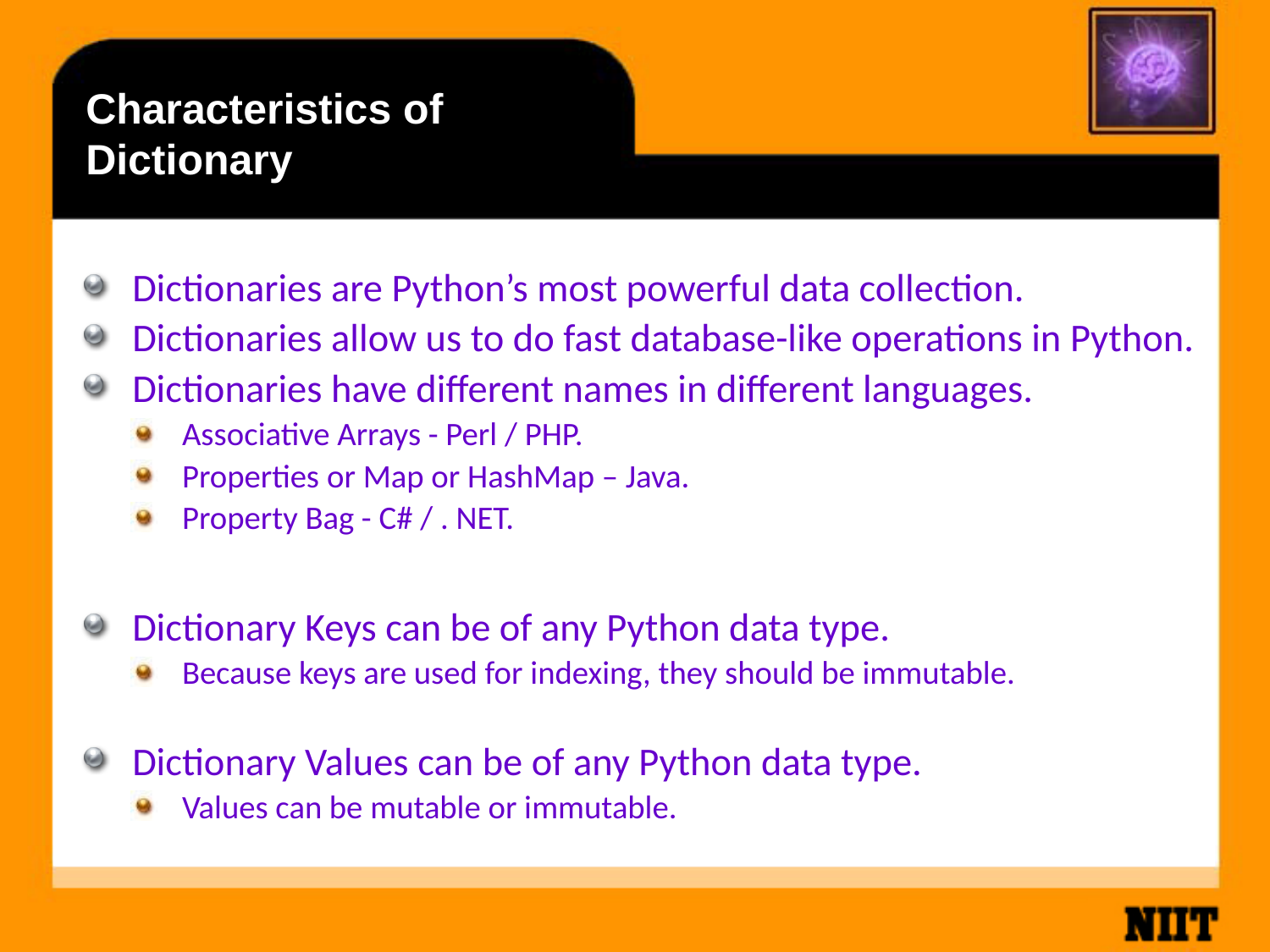

Characteristics of Dictionary

Dictionaries are Python’s most powerful data collection.
Dictionaries allow us to do fast database-like operations in Python.
Dictionaries have different names in different languages.
Associative Arrays - Perl / PHP.
Properties or Map or HashMap – Java.
Property Bag - C# / . NET.

Dictionary Keys can be of any Python data type.
Because keys are used for indexing, they should be immutable.

Dictionary Values can be of any Python data type.
Values can be mutable or immutable.